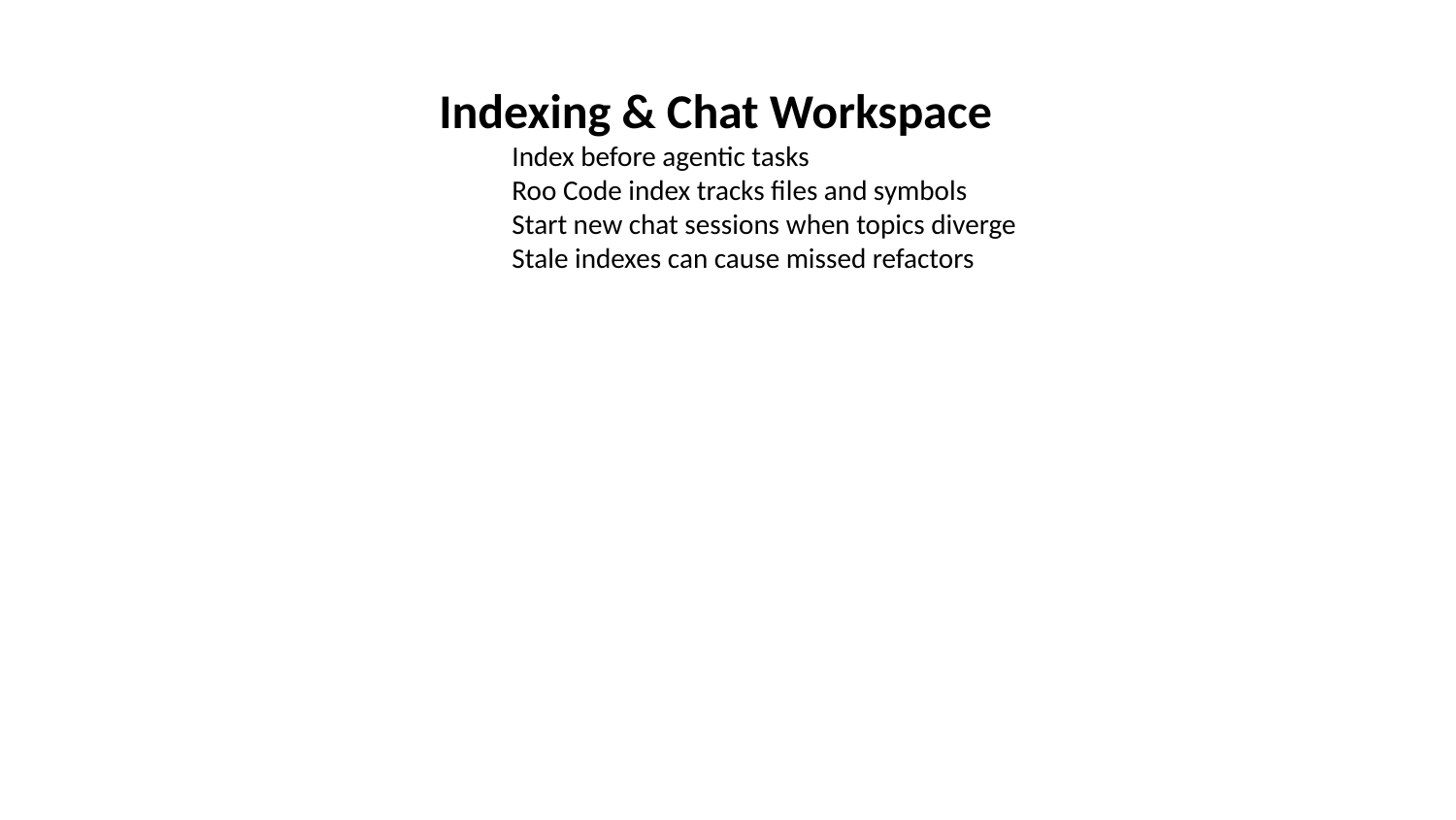

Indexing & Chat Workspace
Index before agentic tasks
Roo Code index tracks files and symbols
Start new chat sessions when topics diverge
Stale indexes can cause missed refactors